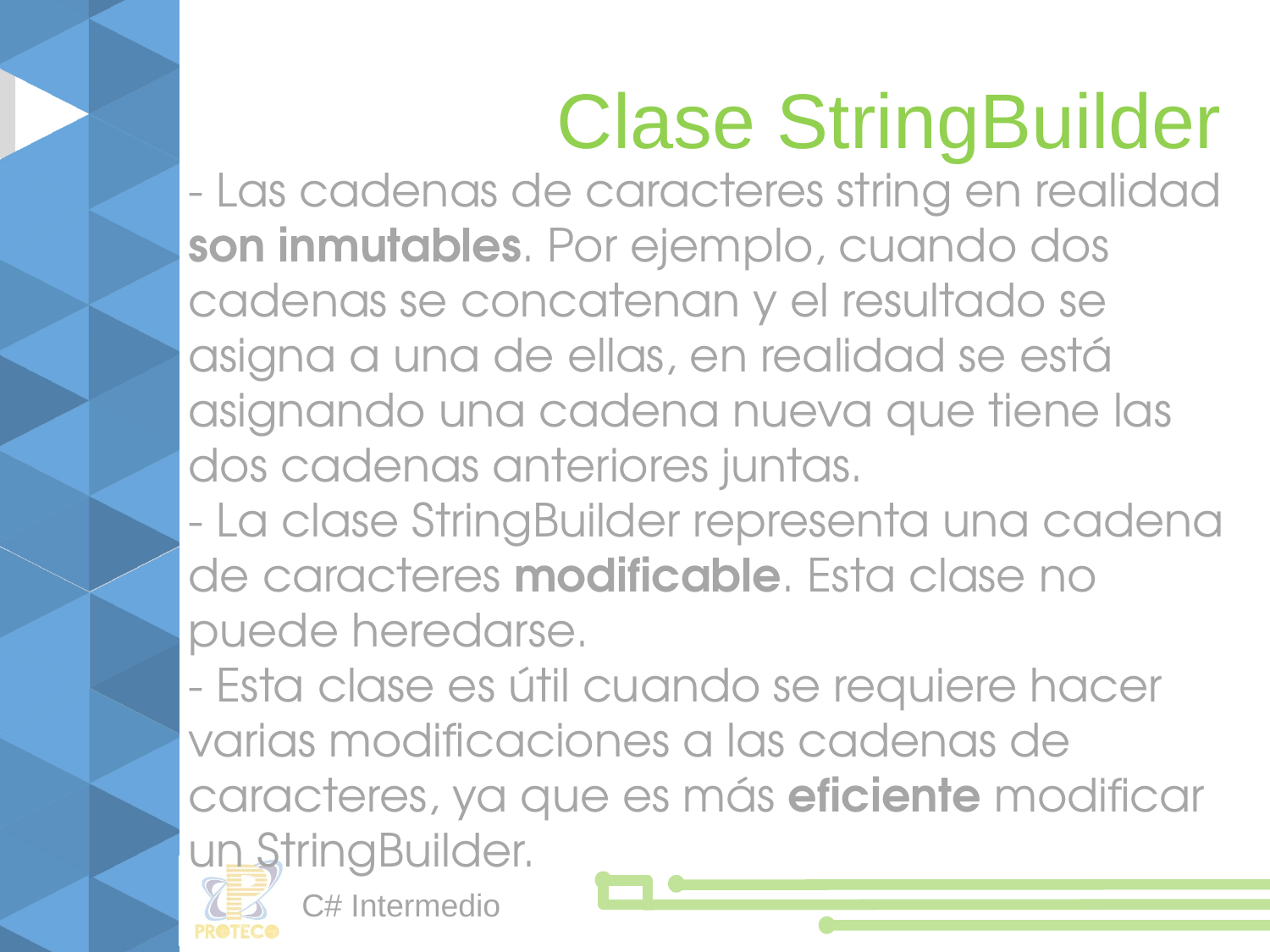

Clase StringBuilder
- Las cadenas de caracteres string en realidad son inmutables. Por ejemplo, cuando dos cadenas se concatenan y el resultado se asigna a una de ellas, en realidad se está asignando una cadena nueva que tiene las dos cadenas anteriores juntas.
- La clase StringBuilder representa una cadena de caracteres modificable. Esta clase no puede heredarse.
- Esta clase es útil cuando se requiere hacer varias modificaciones a las cadenas de caracteres, ya que es más eficiente modificar un StringBuilder.